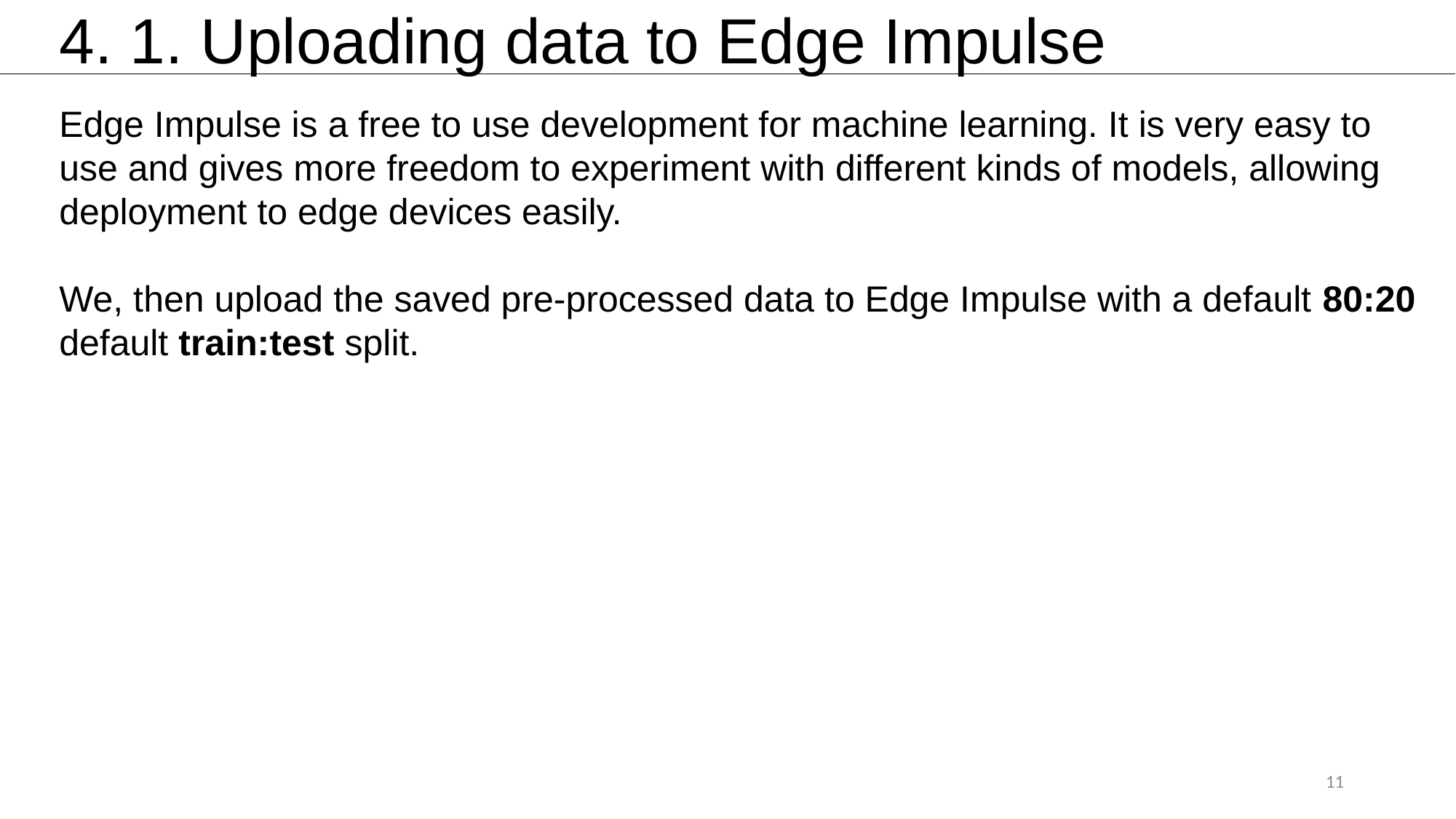

# 4. 1. Uploading data to Edge Impulse
Edge Impulse is a free to use development for machine learning. It is very easy to use and gives more freedom to experiment with different kinds of models, allowing deployment to edge devices easily.
We, then upload the saved pre-processed data to Edge Impulse with a default 80:20 default train:test split.
11